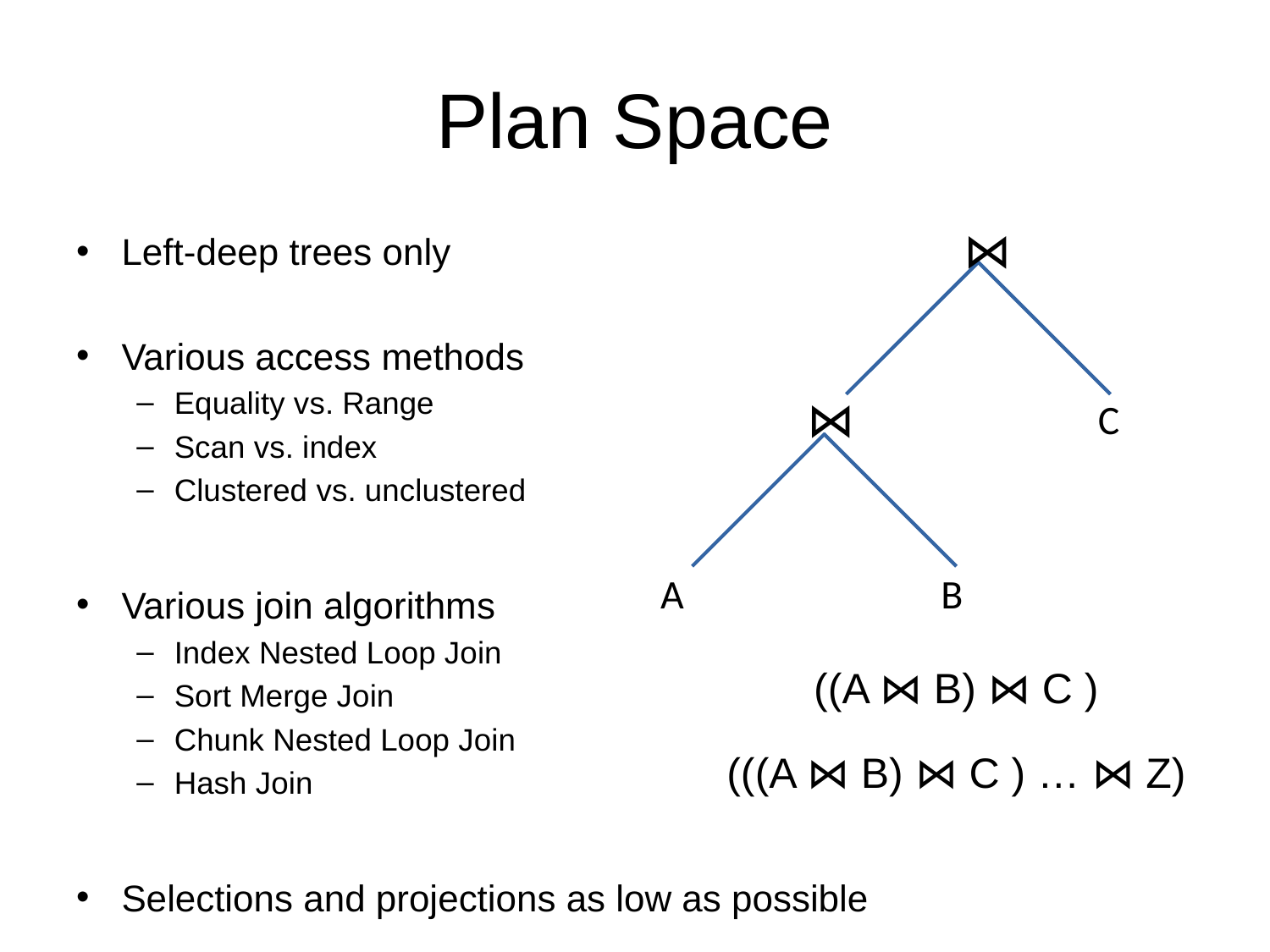

# Plan Space
⋈
Left-deep trees only

Various access methods
Equality vs. Range
Scan vs. index
Clustered vs. unclustered

Various join algorithms
Index Nested Loop Join
Sort Merge Join
Chunk Nested Loop Join
Hash Join

Selections and projections as low as possible

⋈
C

A
B
((A ⋈ B) ⋈ C )
(((A ⋈ B) ⋈ C ) … ⋈ Z)